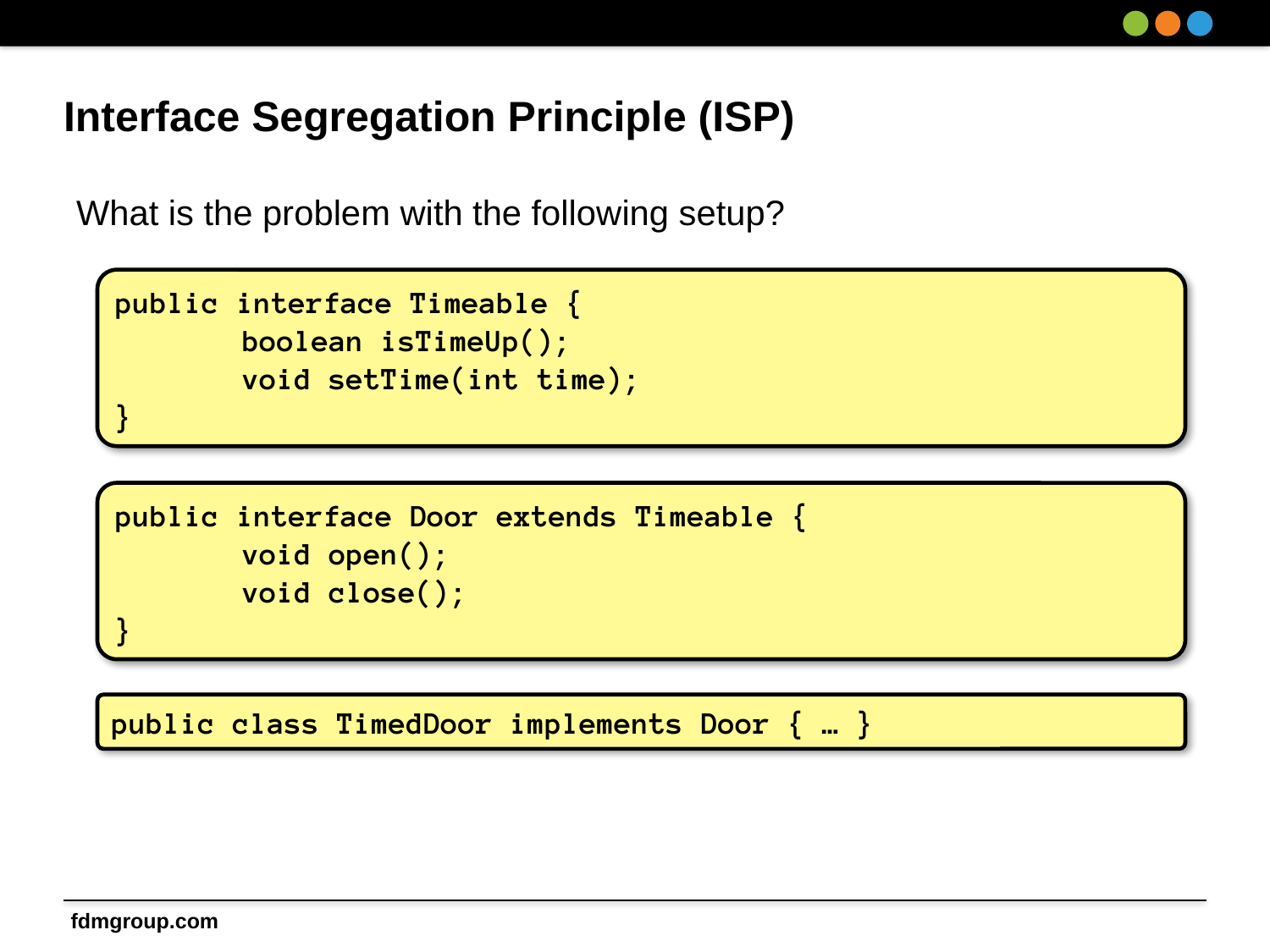

# Interface Segregation Principle (ISP)
What is the problem with the following setup?
public interface Timeable {
	boolean isTimeUp();
	void setTime(int time);
}
public interface Door extends Timeable {
	void open();
	void close();
}
public class TimedDoor implements Door { … }